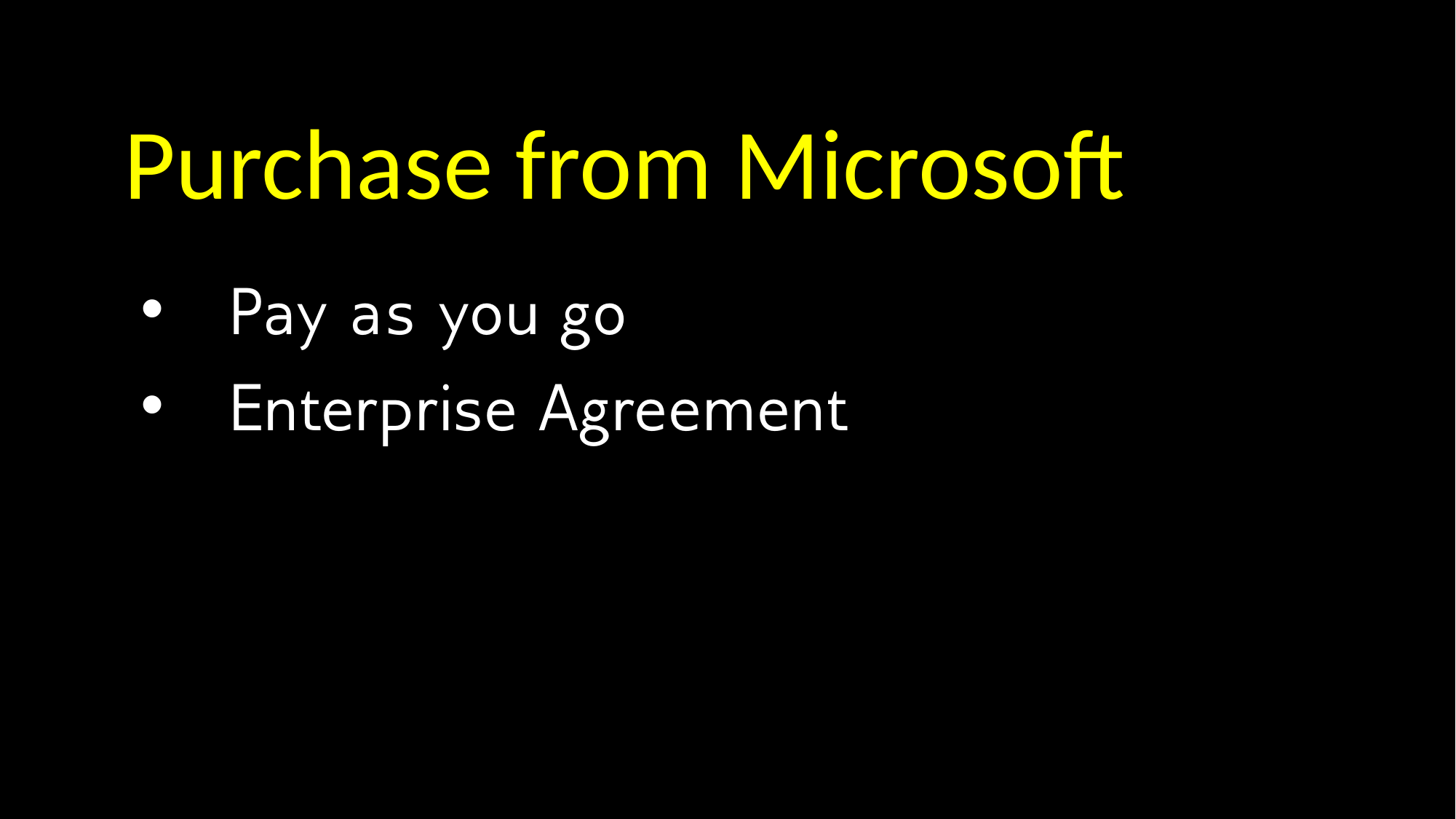

Purchase from Microsoft
Pay as you go
Enterprise Agreement